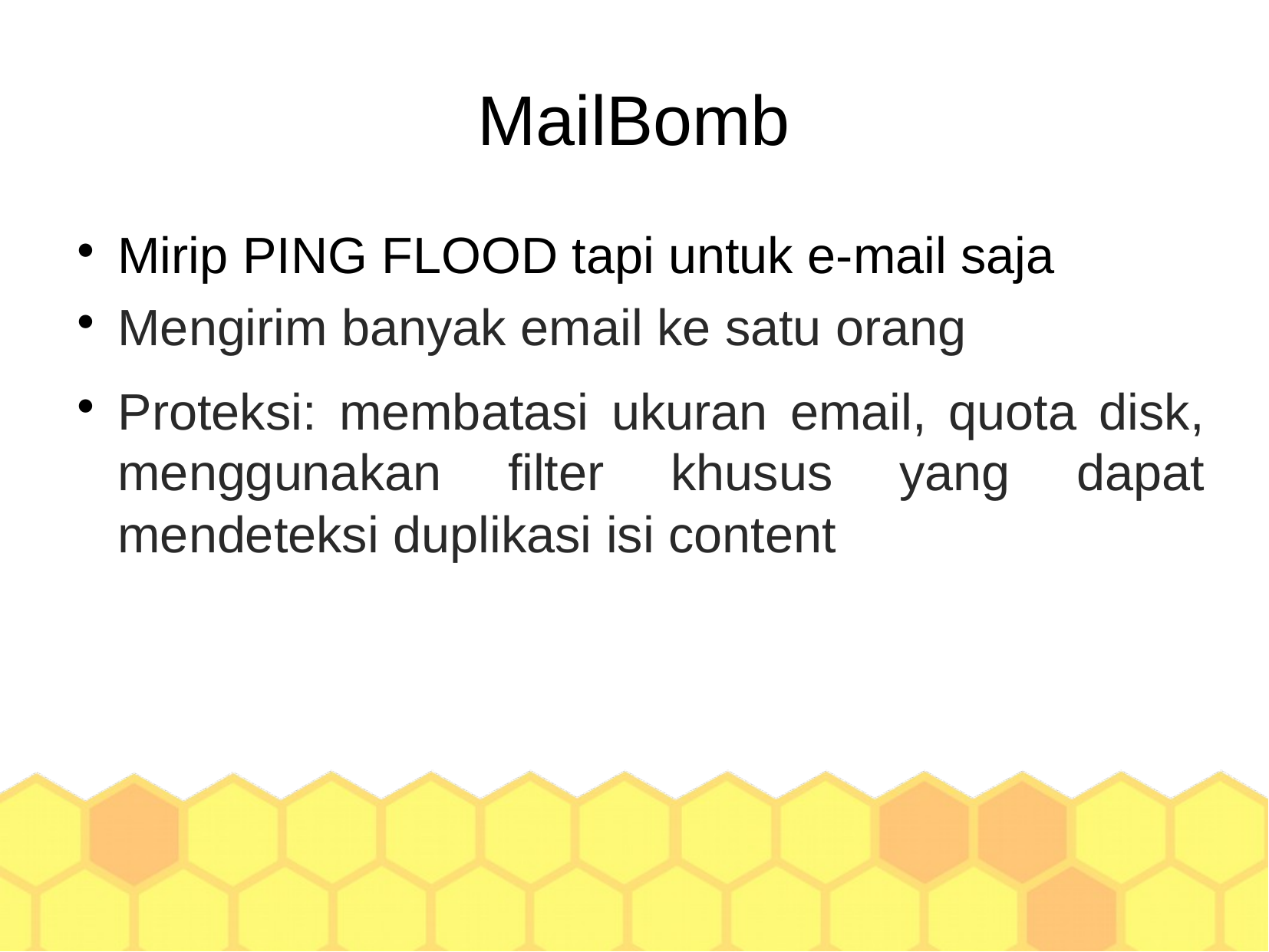

MailBomb
Mirip PING FLOOD tapi untuk e-mail saja
Mengirim banyak email ke satu orang
Proteksi: membatasi ukuran email, quota disk, menggunakan filter khusus yang dapat mendeteksi duplikasi isi content